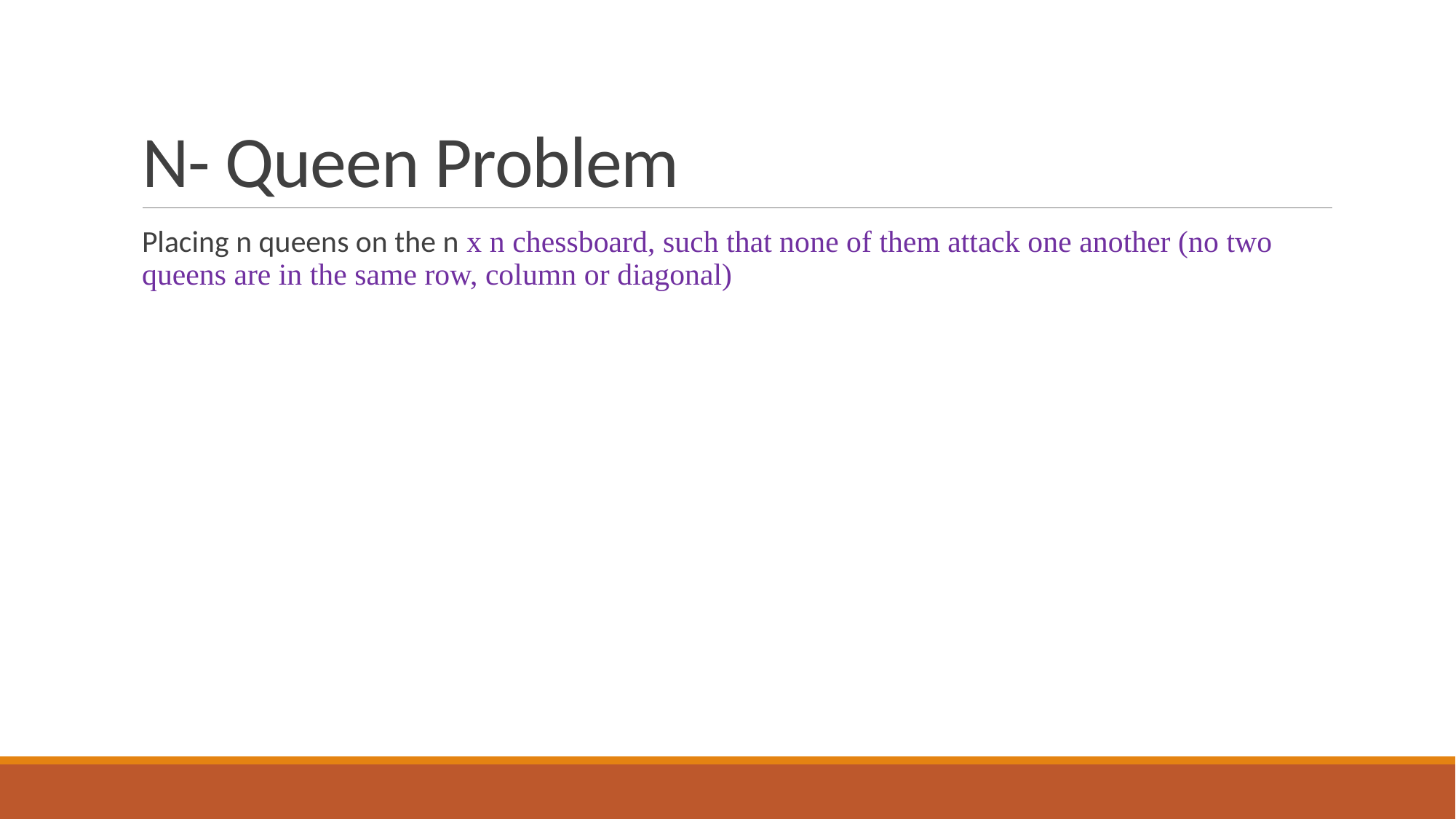

# N- Queen Problem
Placing n queens on the n x n chessboard, such that none of them attack one another (no two queens are in the same row, column or diagonal)